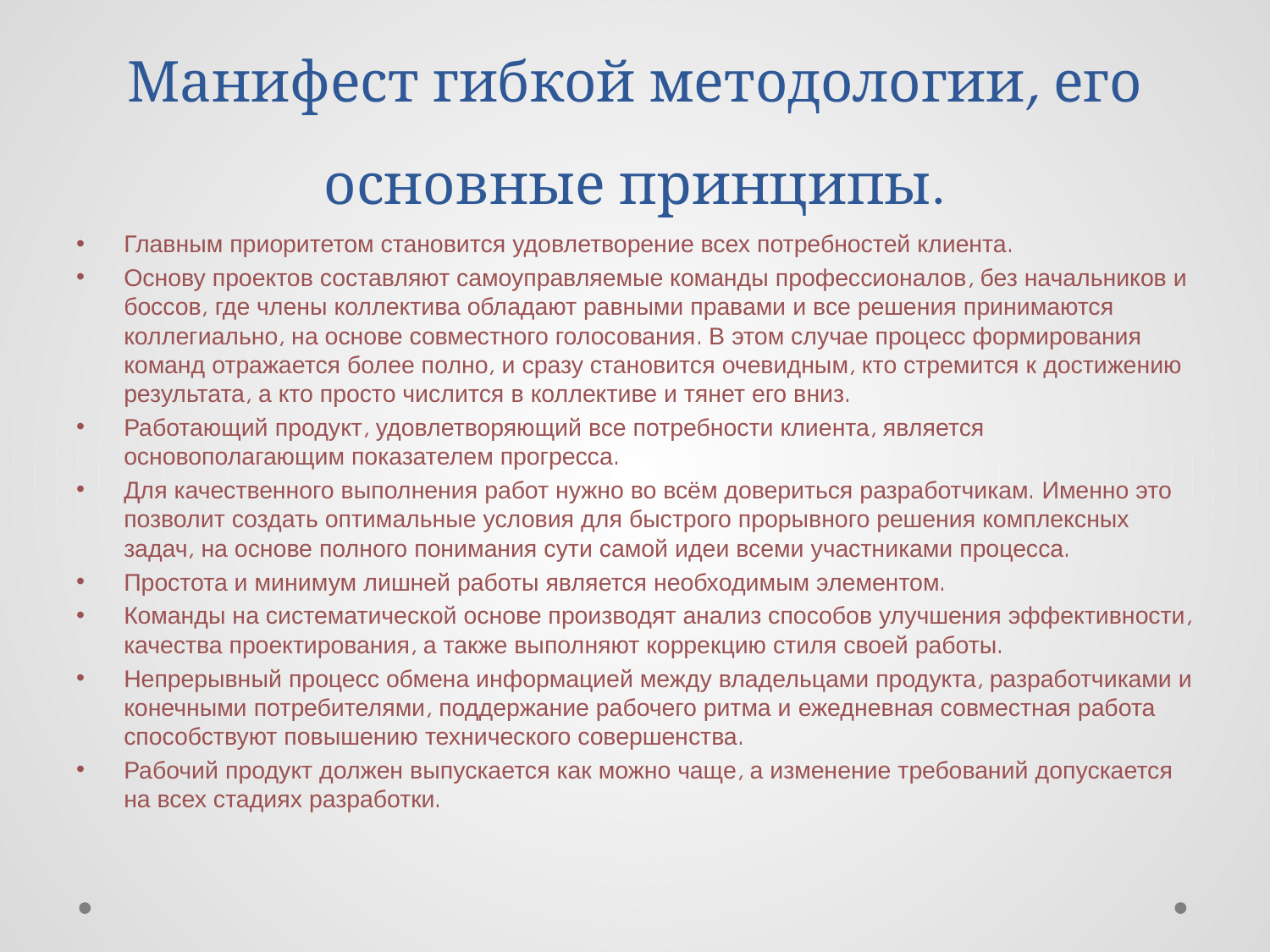

# Манифест гибкой методологии, его основные принципы.
Главным приоритетом становится удовлетворение всех потребностей клиента.
Основу проектов составляют самоуправляемые команды профессионалов, без начальников и боссов, где члены коллектива обладают равными правами и все решения принимаются коллегиально, на основе совместного голосования. В этом случае процесс формирования команд отражается более полно, и сразу становится очевидным, кто стремится к достижению результата, а кто просто числится в коллективе и тянет его вниз.
Работающий продукт, удовлетворяющий все потребности клиента, является основополагающим показателем прогресса.
Для качественного выполнения работ нужно во всём довериться разработчикам. Именно это позволит создать оптимальные условия для быстрого прорывного решения комплексных задач, на основе полного понимания сути самой идеи всеми участниками процесса.
Простота и минимум лишней работы является необходимым элементом.
Команды на систематической основе производят анализ способов улучшения эффективности, качества проектирования, а также выполняют коррекцию стиля своей работы.
Непрерывный процесс обмена информацией между владельцами продукта, разработчиками и конечными потребителями, поддержание рабочего ритма и ежедневная совместная работа способствуют повышению технического совершенства.
Рабочий продукт должен выпускается как можно чаще, а изменение требований допускается на всех стадиях разработки.